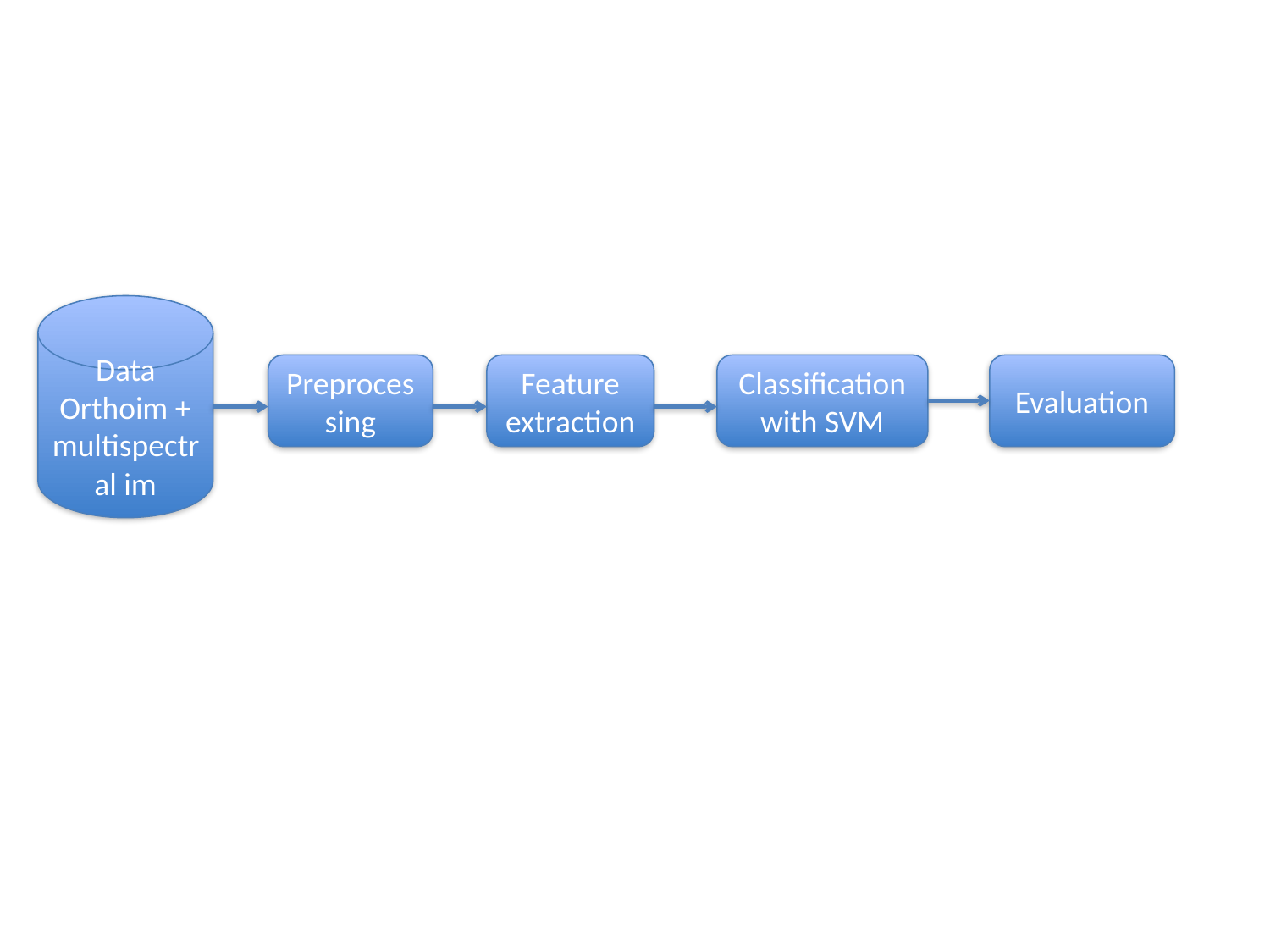

Data
Orthoim + multispectral im
#
Preprocessing
Feature extraction
Classification
with SVM
Evaluation